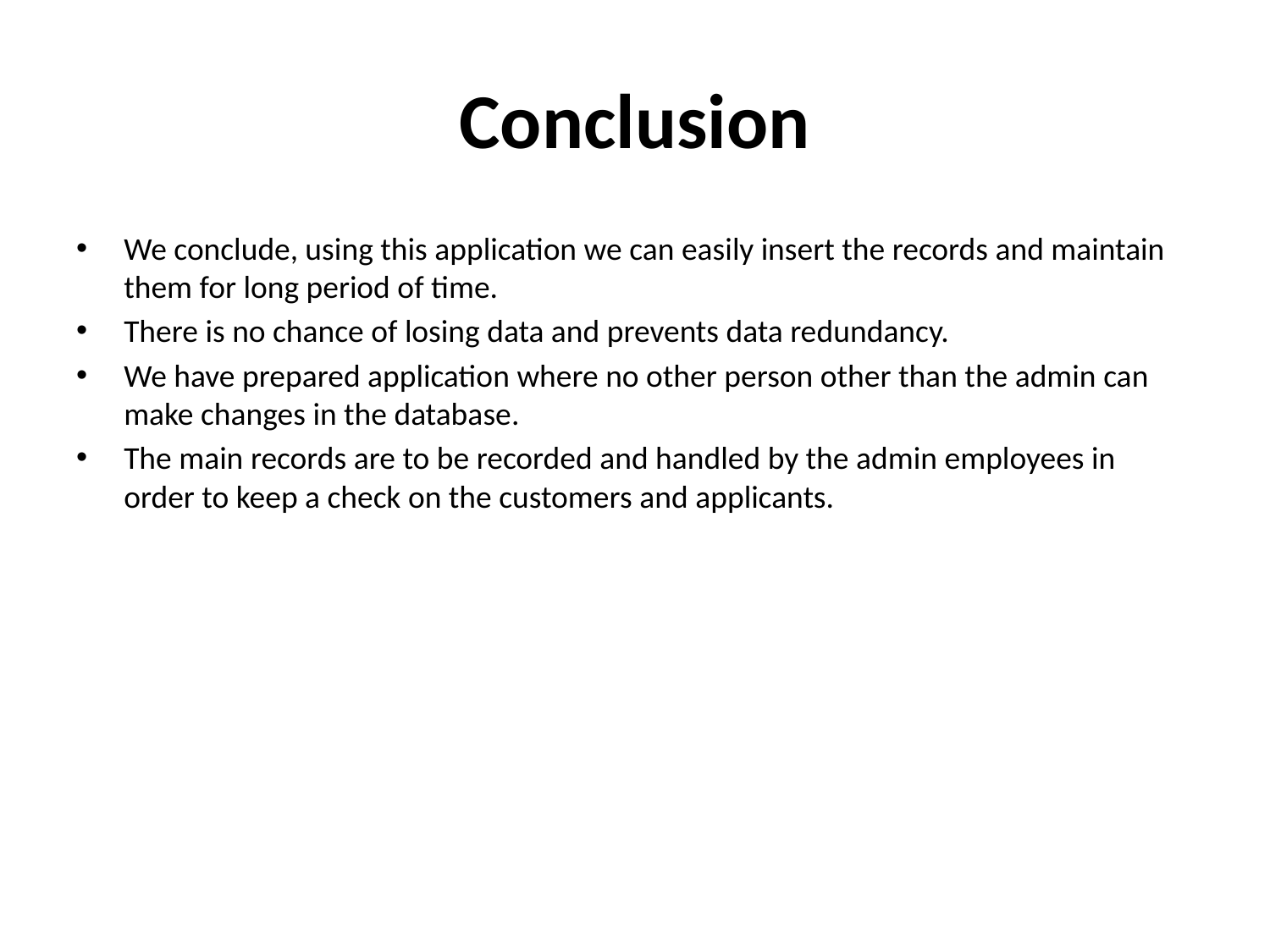

# Conclusion
We conclude, using this application we can easily insert the records and maintain them for long period of time.
There is no chance of losing data and prevents data redundancy.
We have prepared application where no other person other than the admin can make changes in the database.
The main records are to be recorded and handled by the admin employees in order to keep a check on the customers and applicants.